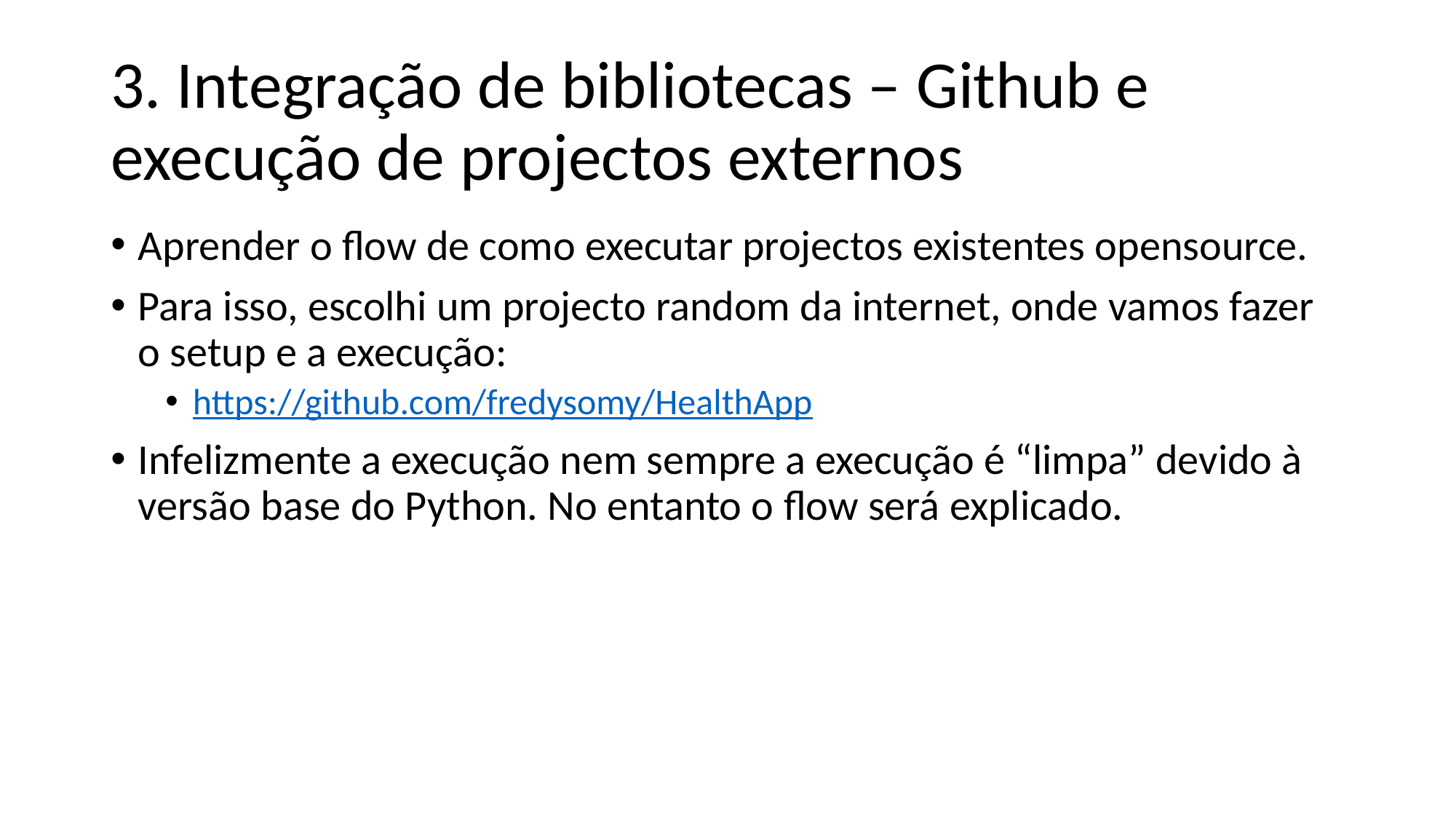

# 3. Integração de bibliotecas – Github e execução de projectos externos
Aprender o flow de como executar projectos existentes opensource.
Para isso, escolhi um projecto random da internet, onde vamos fazer o setup e a execução:
https://github.com/fredysomy/HealthApp
Infelizmente a execução nem sempre a execução é “limpa” devido à versão base do Python. No entanto o flow será explicado.